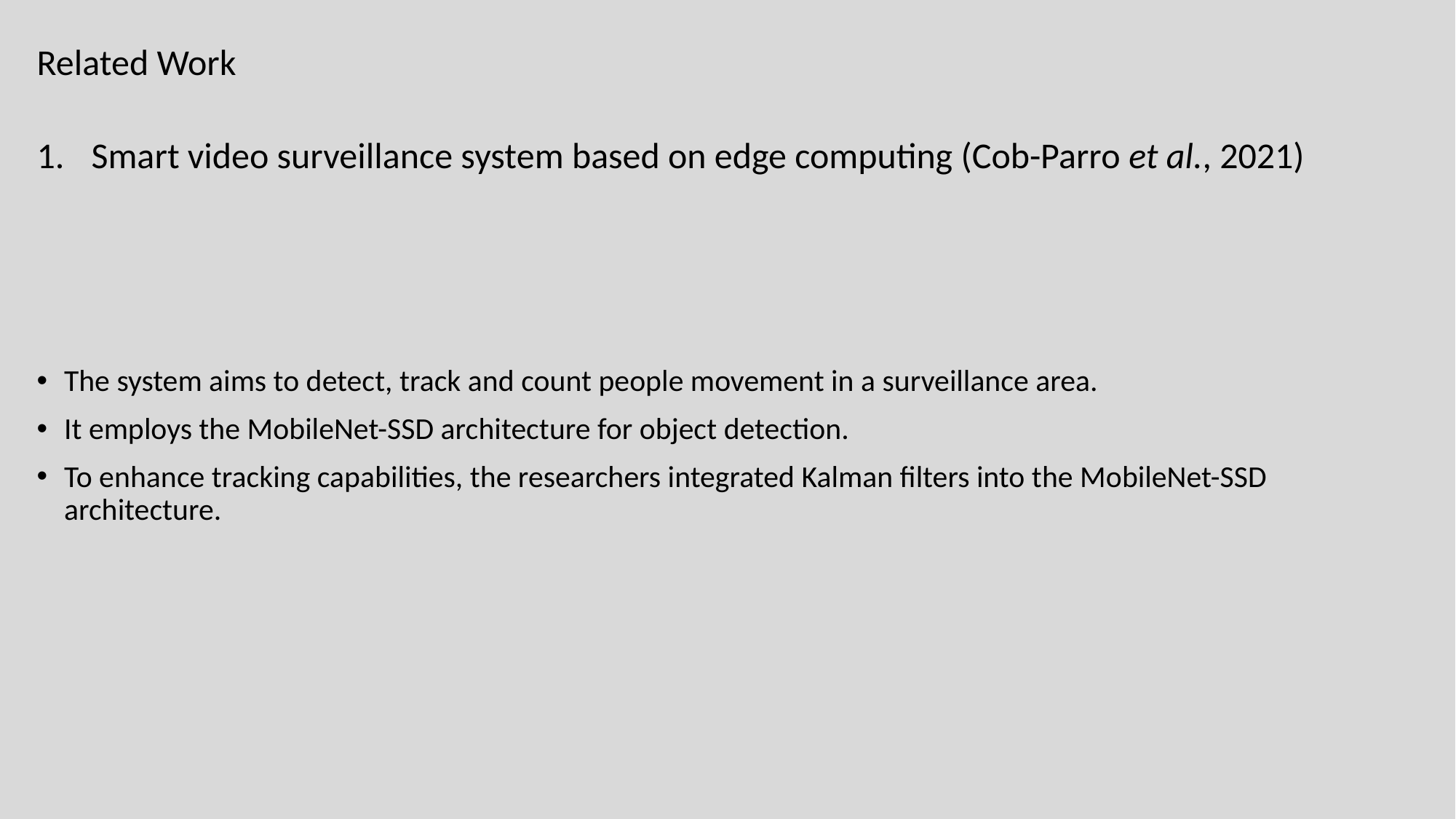

# Related Work
Smart video surveillance system based on edge computing (Cob-Parro et al., 2021)
The system aims to detect, track and count people movement in a surveillance area.
It employs the MobileNet-SSD architecture for object detection.
To enhance tracking capabilities, the researchers integrated Kalman filters into the MobileNet-SSD architecture.